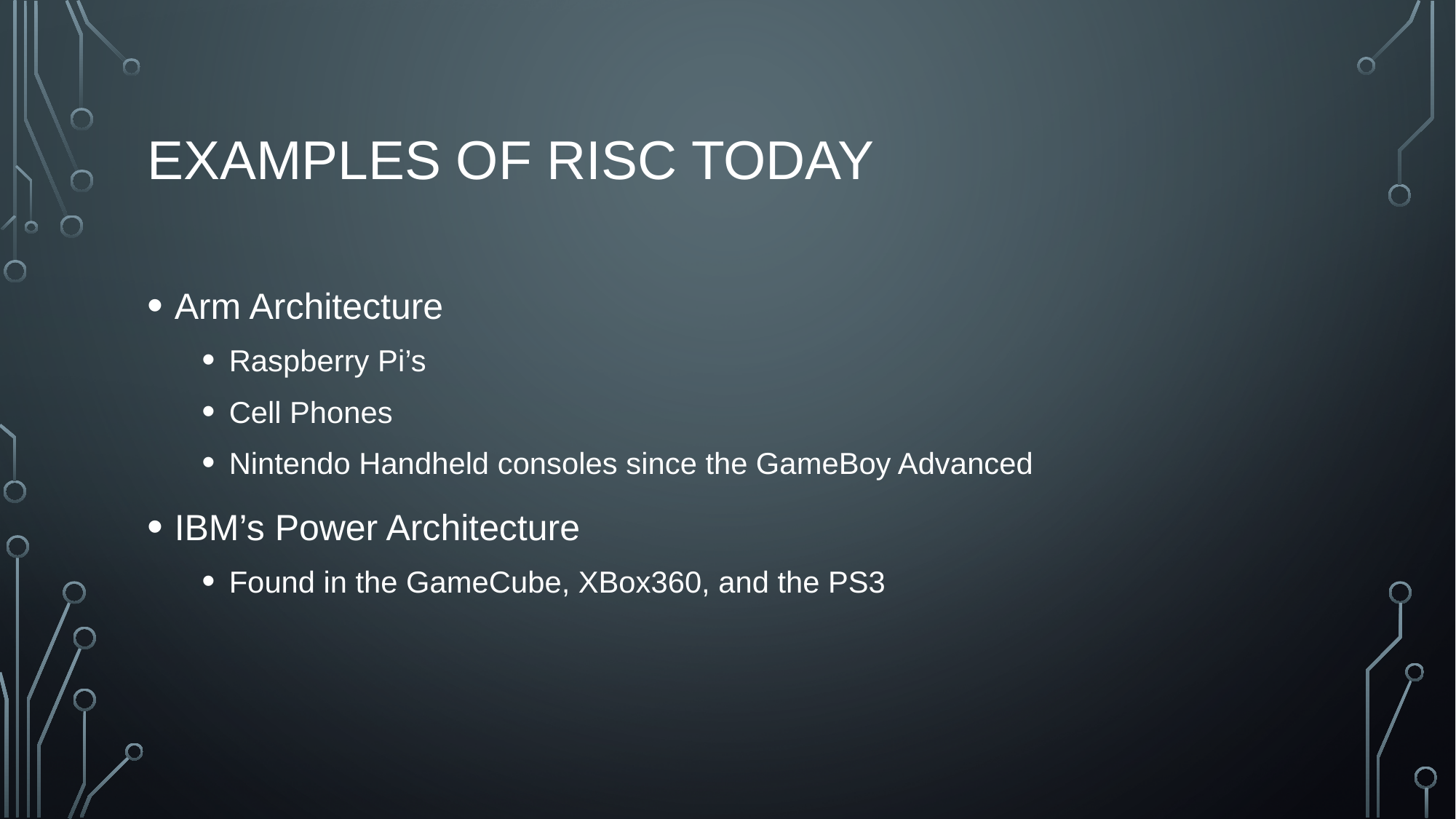

# Examples of RISC today
Arm Architecture
Raspberry Pi’s
Cell Phones
Nintendo Handheld consoles since the GameBoy Advanced
IBM’s Power Architecture
Found in the GameCube, XBox360, and the PS3